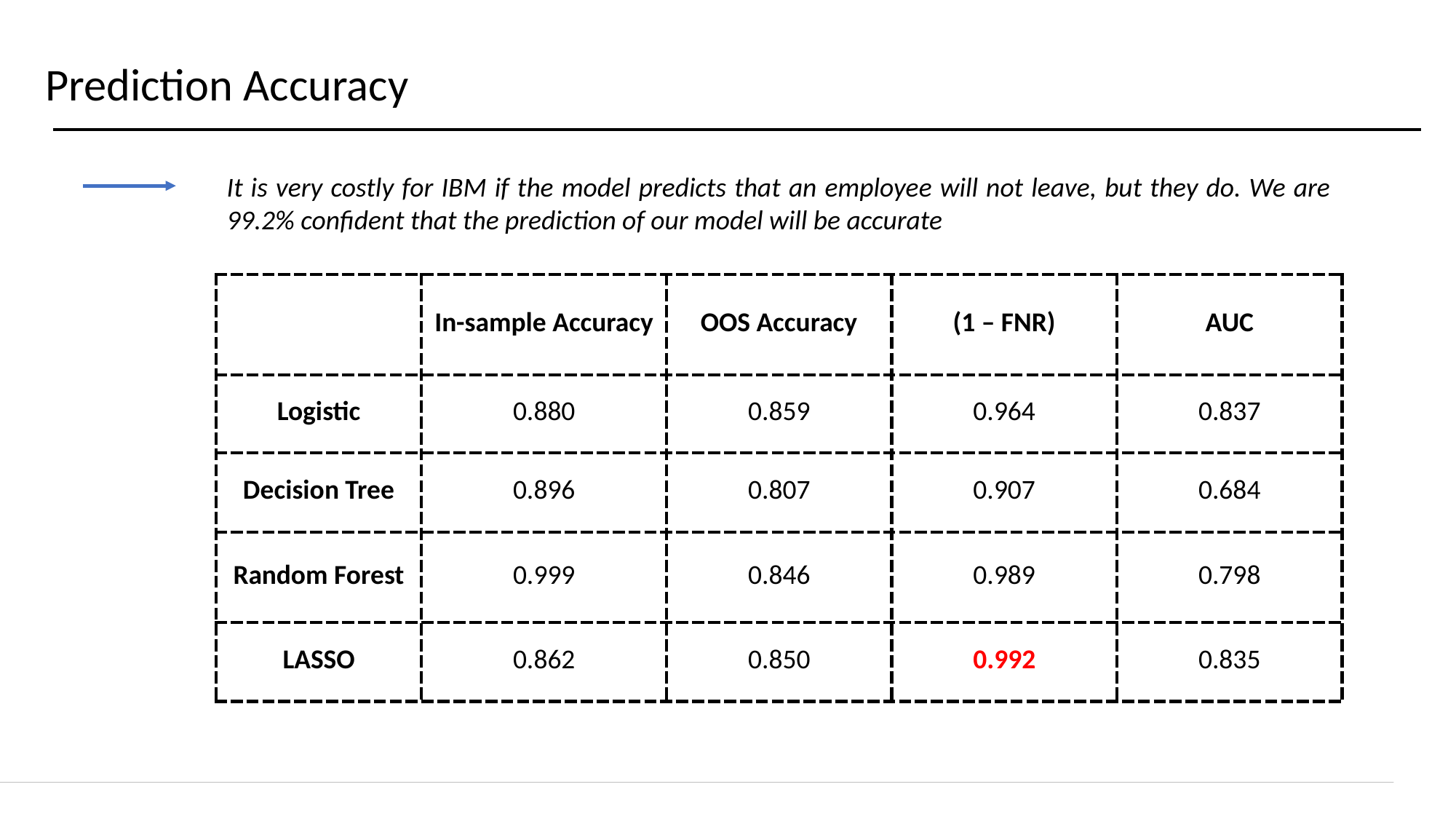

Prediction Accuracy
It is very costly for IBM if the model predicts that an employee will not leave, but they do. We are 99.2% confident that the prediction of our model will be accurate
|  | In-sample Accuracy | OOS Accuracy | (1 – FNR) | AUC |
| --- | --- | --- | --- | --- |
| Logistic | 0.880 | 0.859 | 0.964 | 0.837 |
| Decision Tree | 0.896 | 0.807 | 0.907 | 0.684 |
| Random Forest | 0.999 | 0.846 | 0.989 | 0.798 |
| LASSO | 0.862 | 0.850 | 0.992 | 0.835 |